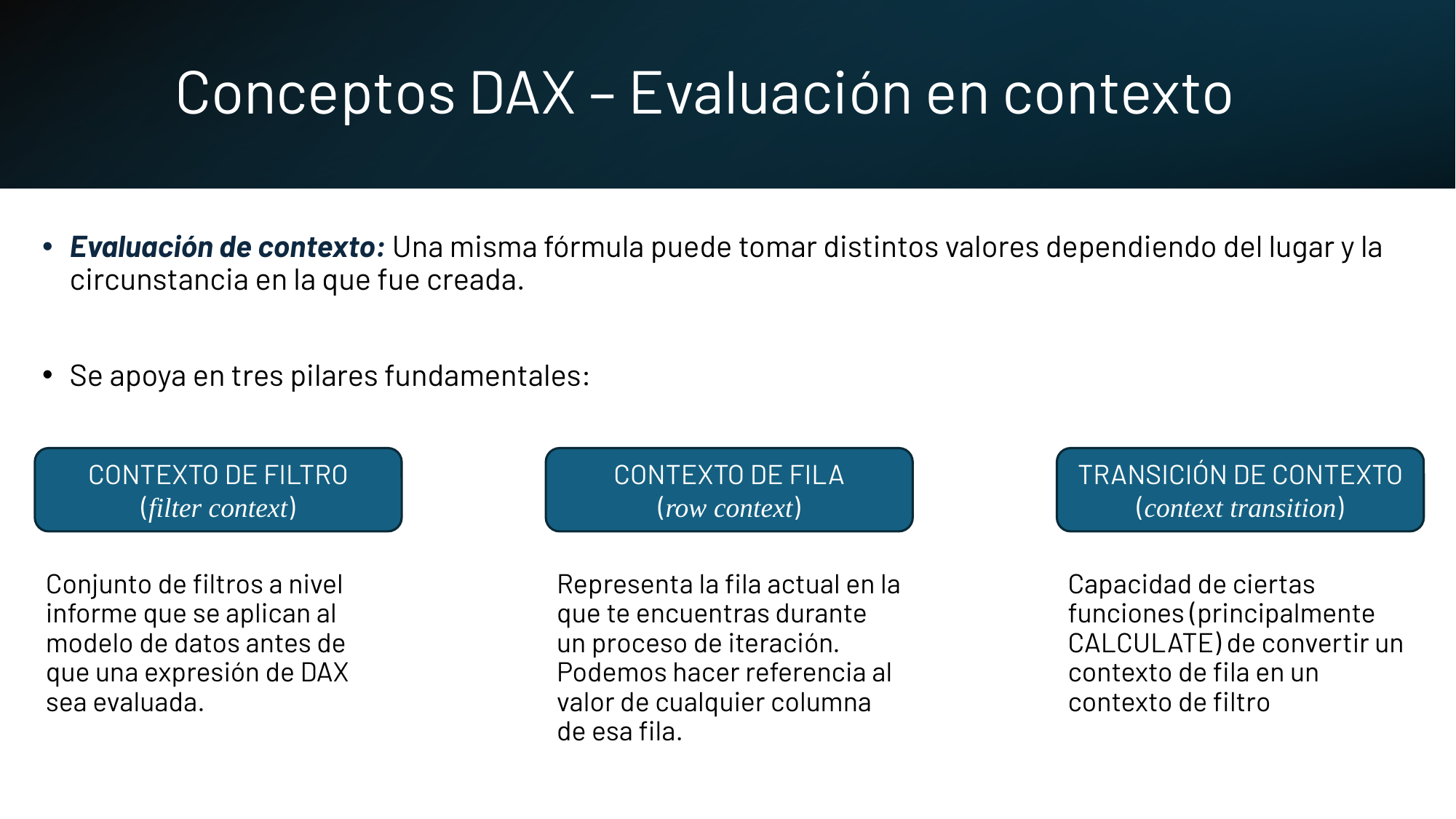

# Conceptos DAX – Evaluación en contexto
Evaluación de contexto: Una misma fórmula puede tomar distintos valores dependiendo del lugar y la circunstancia en la que fue creada.

Se apoya en tres pilares fundamentales:
CONTEXTO DE FILTRO
(filter context)
CONTEXTO DE FILA
(row context)
TRANSICIÓN DE CONTEXTO
(context transition)
Conjunto de filtros a nivel informe que se aplican al modelo de datos antes de que una expresión de DAX sea evaluada.
Representa la fila actual en la que te encuentras durante un proceso de iteración. Podemos hacer referencia al valor de cualquier columna de esa fila.
Capacidad de ciertas funciones (principalmente CALCULATE) de convertir un contexto de fila en un contexto de filtro